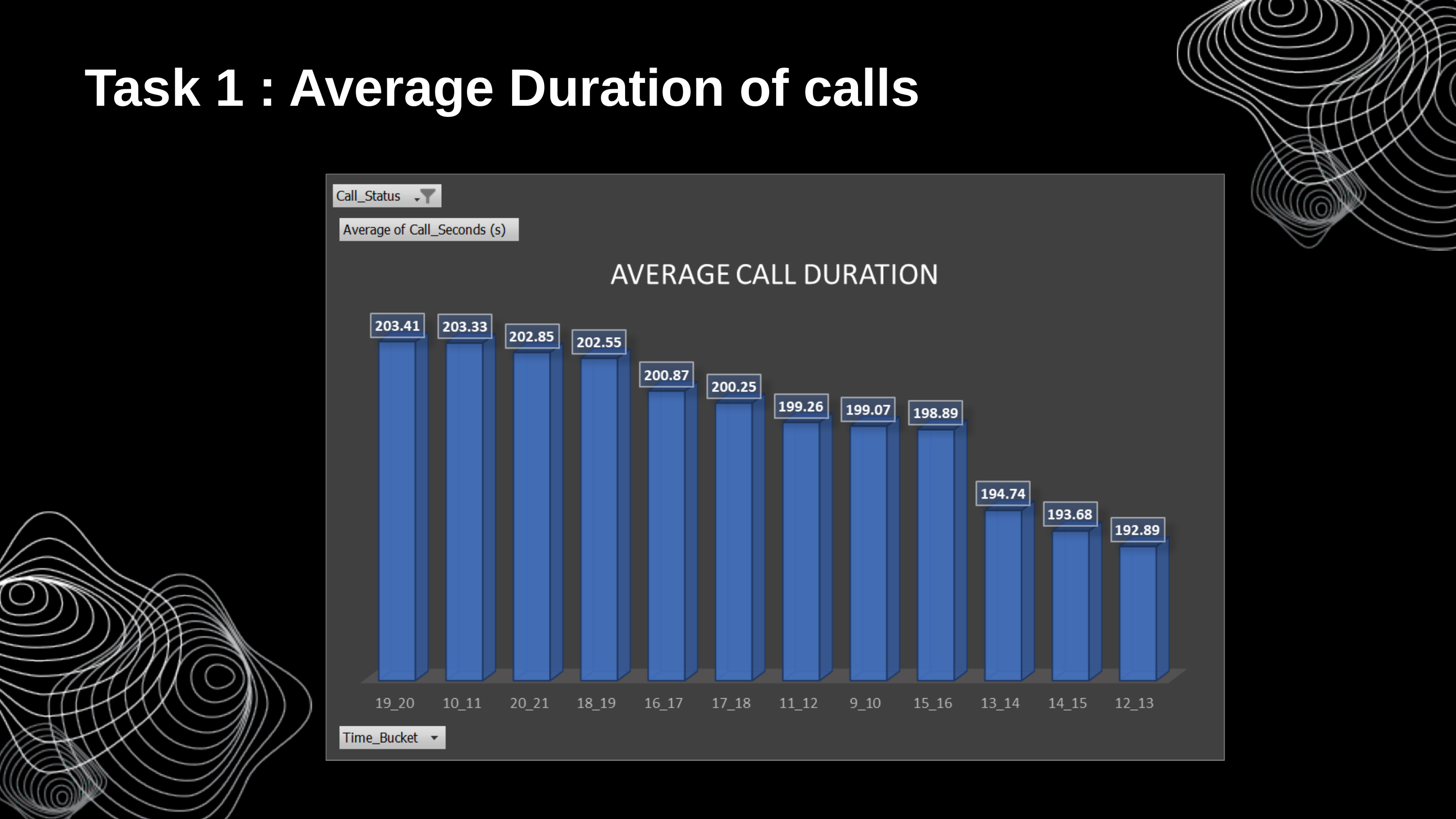

Task 1 : Average Duration of calls